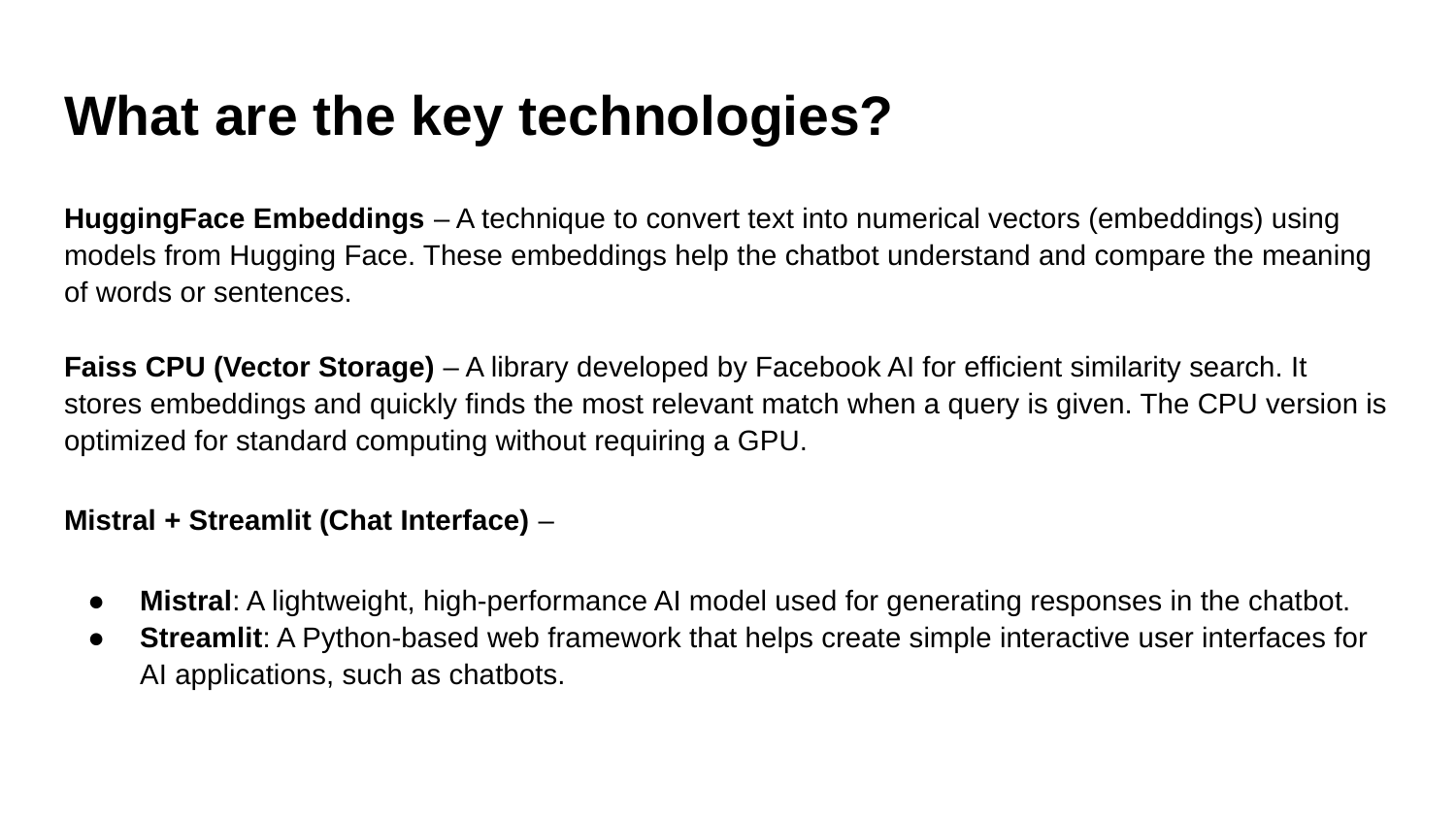

# What are the key technologies?

HuggingFace Embeddings – A technique to convert text into numerical vectors (embeddings) using models from Hugging Face. These embeddings help the chatbot understand and compare the meaning of words or sentences.
Faiss CPU (Vector Storage) – A library developed by Facebook AI for efficient similarity search. It stores embeddings and quickly finds the most relevant match when a query is given. The CPU version is optimized for standard computing without requiring a GPU.
Mistral + Streamlit (Chat Interface) –
Mistral: A lightweight, high-performance AI model used for generating responses in the chatbot.
Streamlit: A Python-based web framework that helps create simple interactive user interfaces for AI applications, such as chatbots.